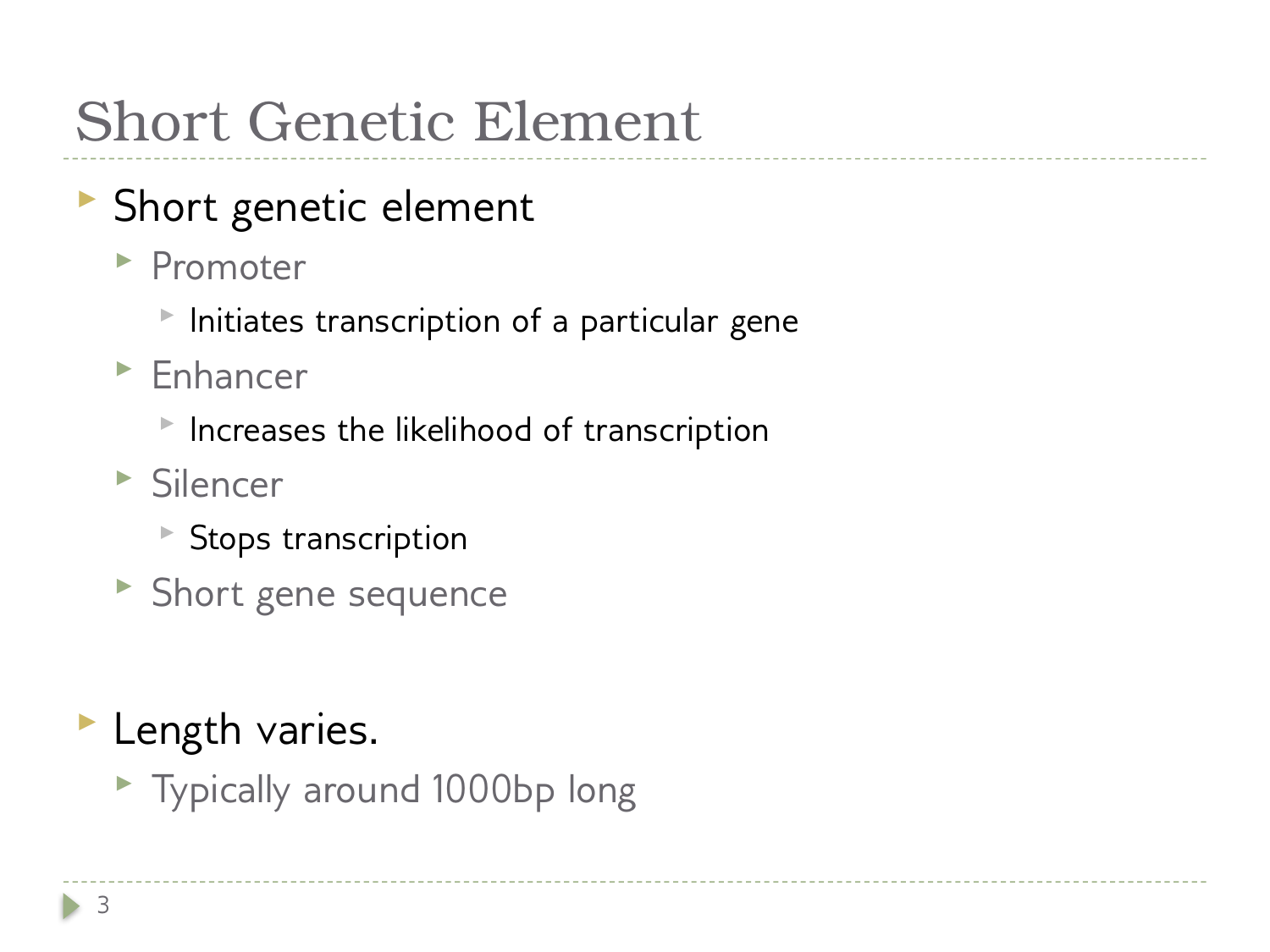

# Short Genetic Element
Short genetic element
Promoter
Initiates transcription of a particular gene
Enhancer
Increases the likelihood of transcription
Silencer
Stops transcription
Short gene sequence

Length varies.
Typically around 1000bp long
3